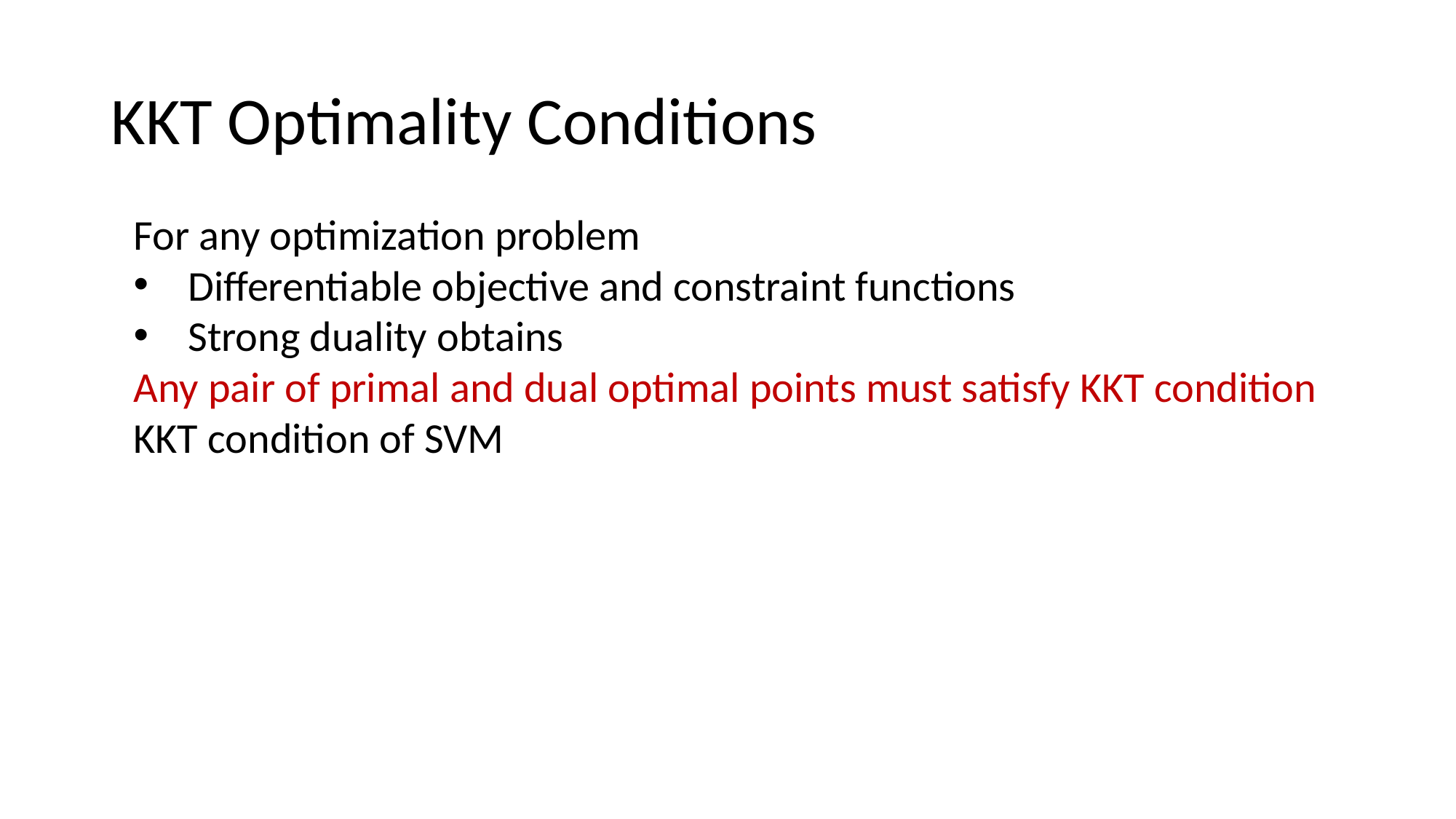

# KKT Optimality Conditions
For any optimization problem
Differentiable objective and constraint functions
Strong duality obtains
Any pair of primal and dual optimal points must satisfy KKT condition
KKT condition of SVM